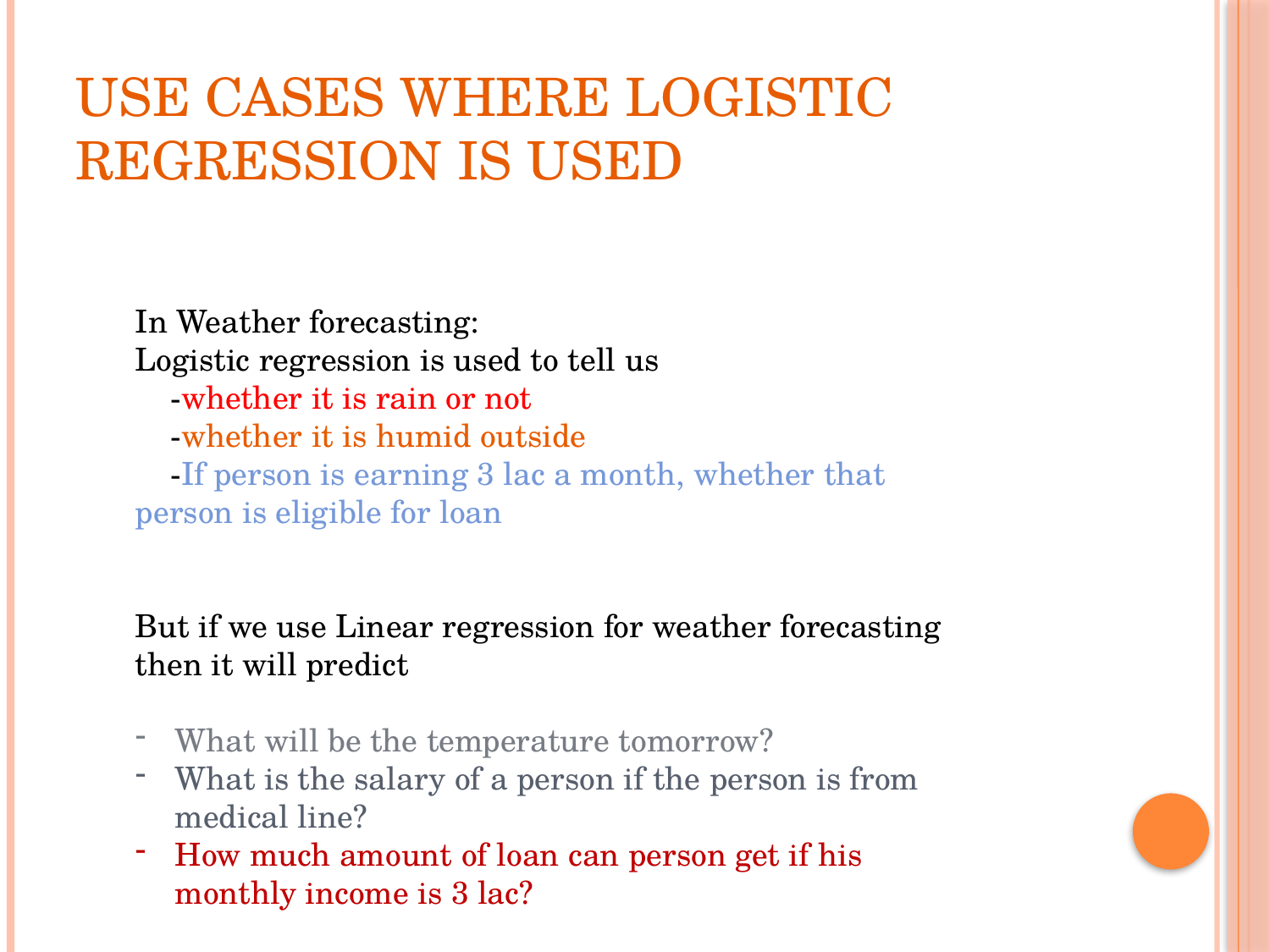

# Use cases where Logistic regression is used
In Weather forecasting:
Logistic regression is used to tell us
    -whether it is rain or not
    -whether it is humid outside
    -If person is earning 3 lac a month, whether that person is eligible for loan

But if we use Linear regression for weather forecasting then it will predict

What will be the temperature tomorrow?
What is the salary of a person if the person is from medical line?
How much amount of loan can person get if his monthly income is 3 lac?